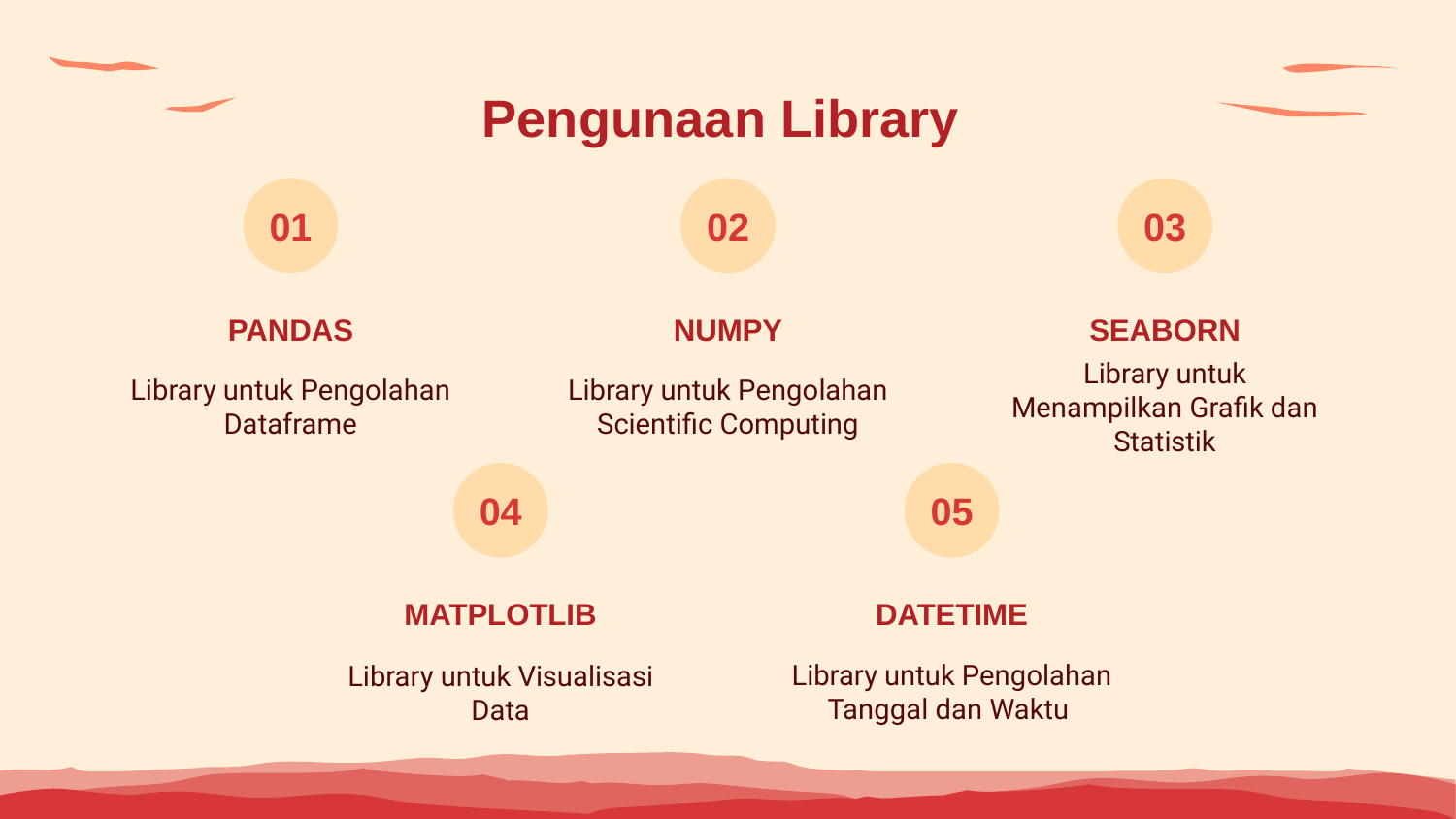

Pengunaan Library

01
02
03
# PANDAS
NUMPY
SEABORN
Library untuk Pengolahan Scientific Computing
Library untuk Pengolahan Dataframe
Library untuk Menampilkan Grafik dan Statistik

04
05
MATPLOTLIB
DATETIME
Library untuk Visualisasi Data
Library untuk Pengolahan Tanggal dan Waktu